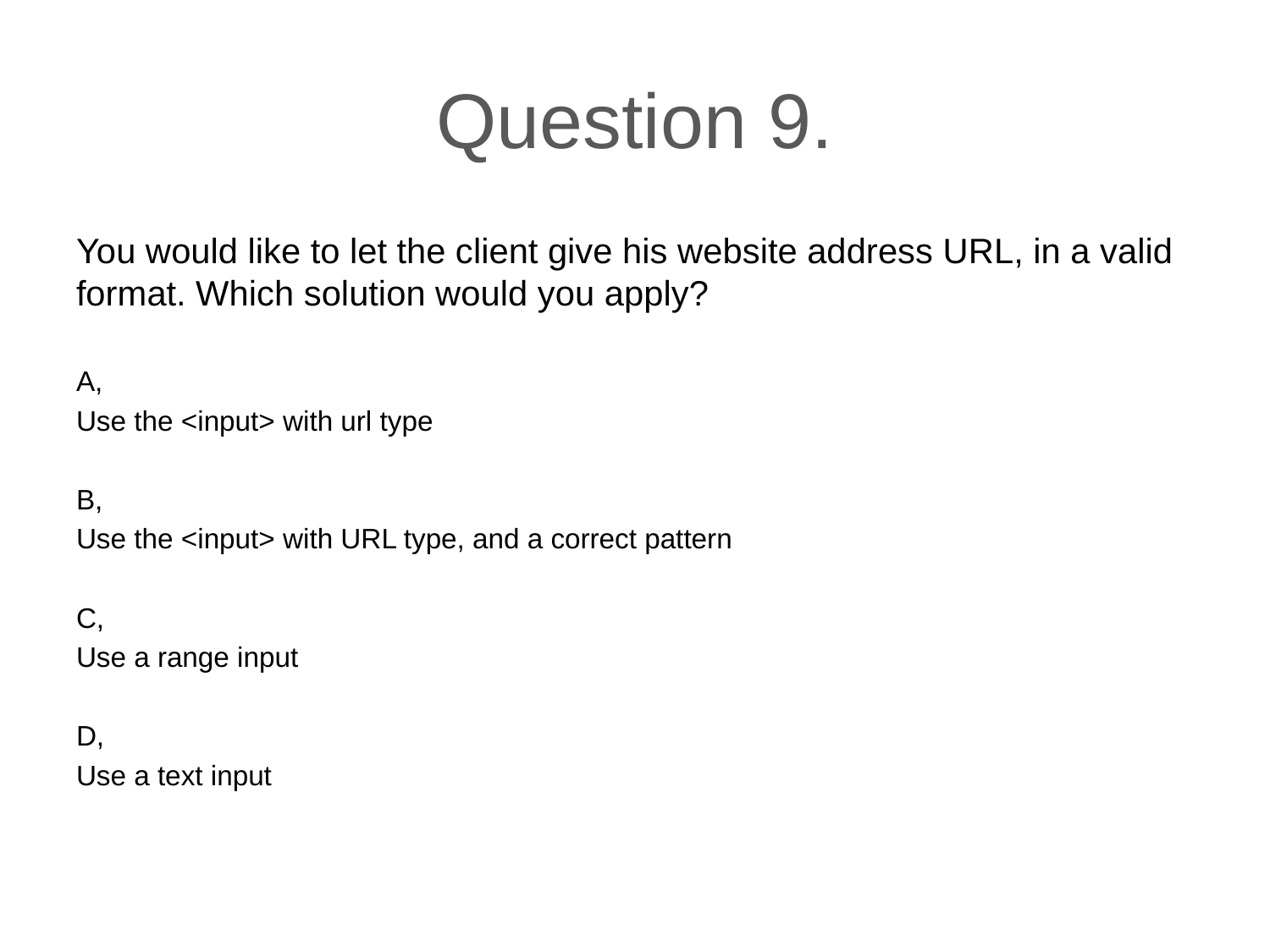

# Question 9.
You would like to let the client give his website address URL, in a valid format. Which solution would you apply?

A,
Use the <input> with url type

B,
Use the <input> with URL type, and a correct pattern

C,
Use a range input

D,
Use a text input